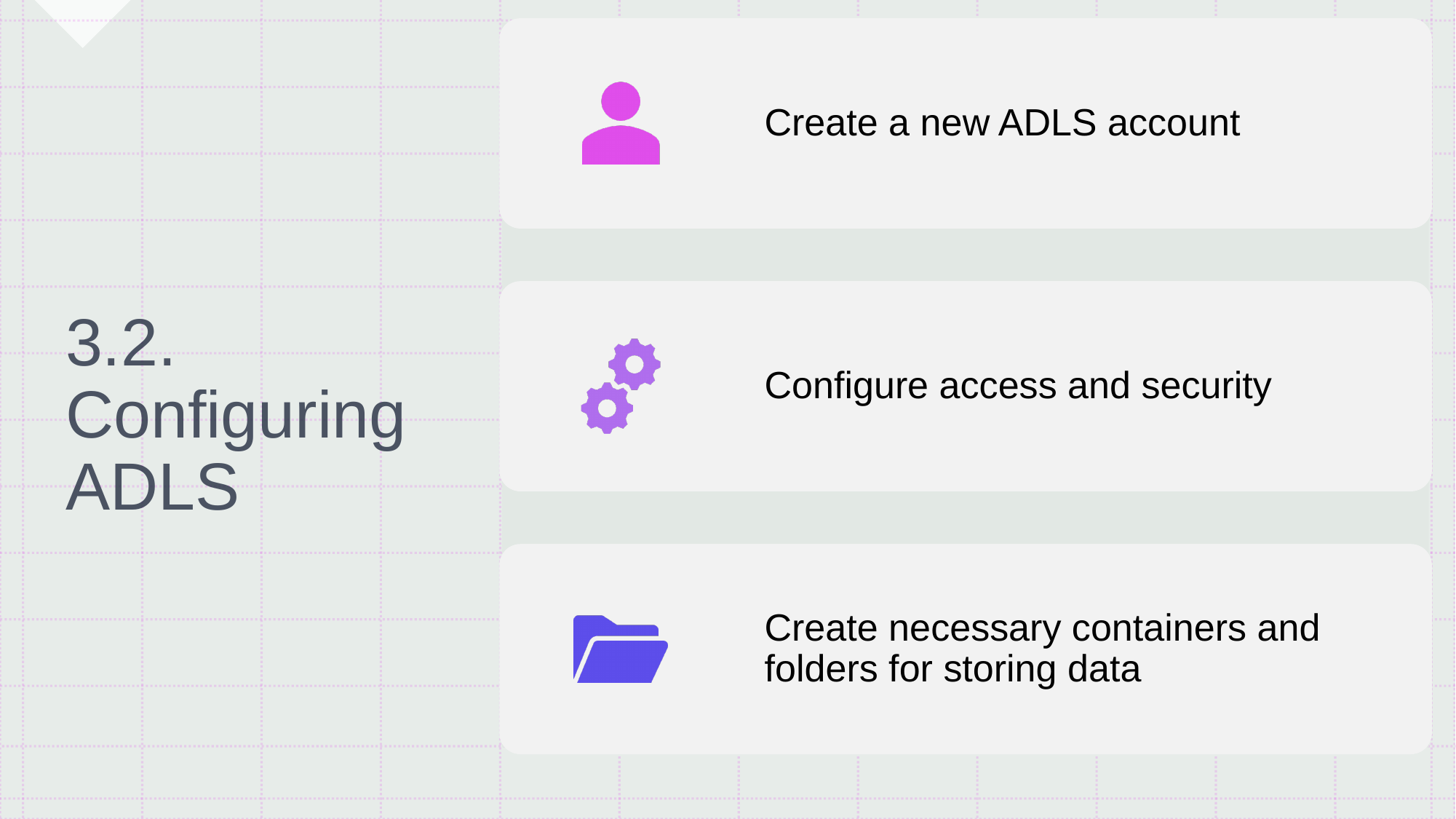

Create a new ADLS account
Configure access and security
Create necessary containers and folders for storing data

# 3.2. Configuring ADLS